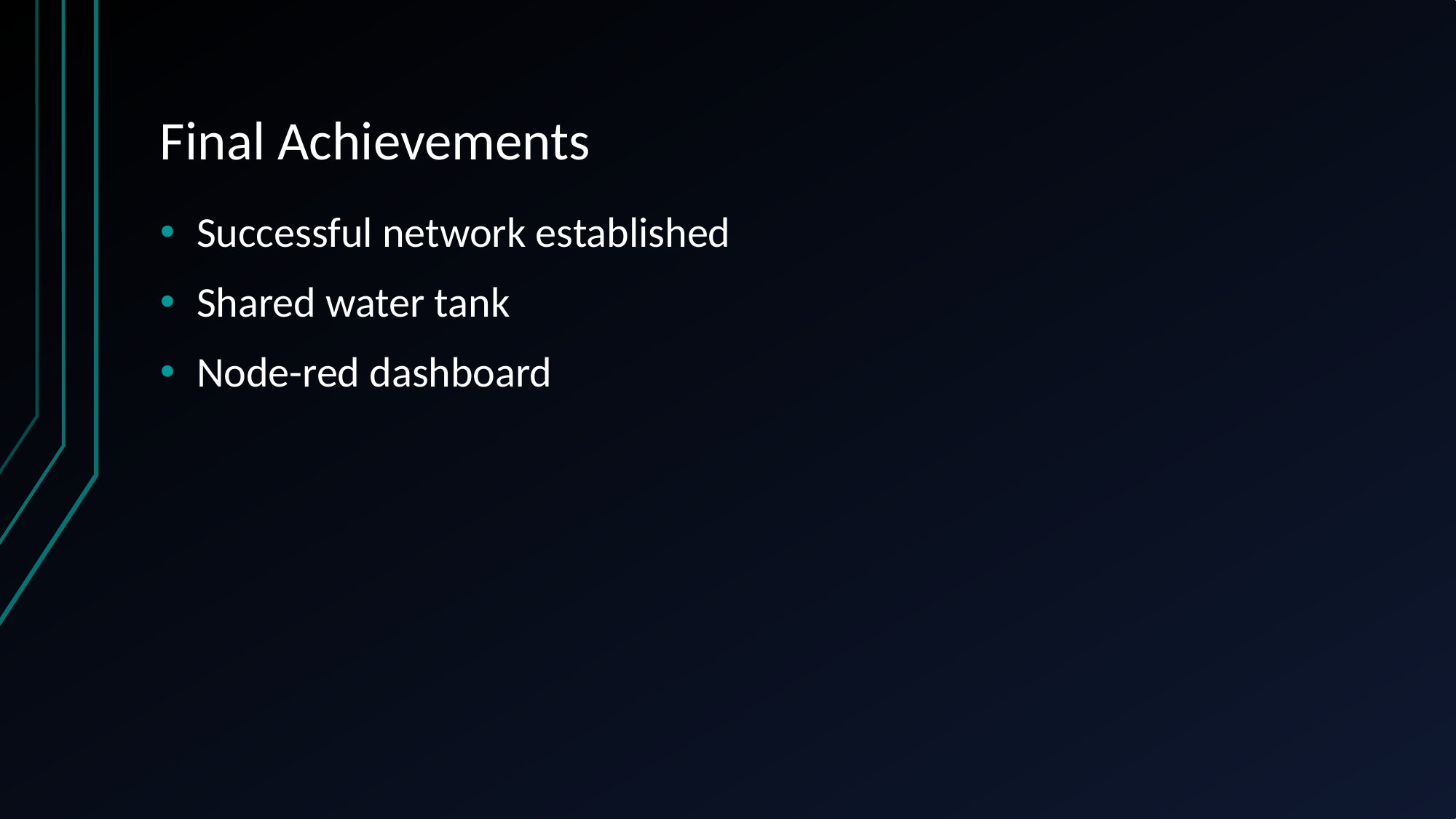

# Final Achievements
Successful network established
Shared water tank
Node-red dashboard